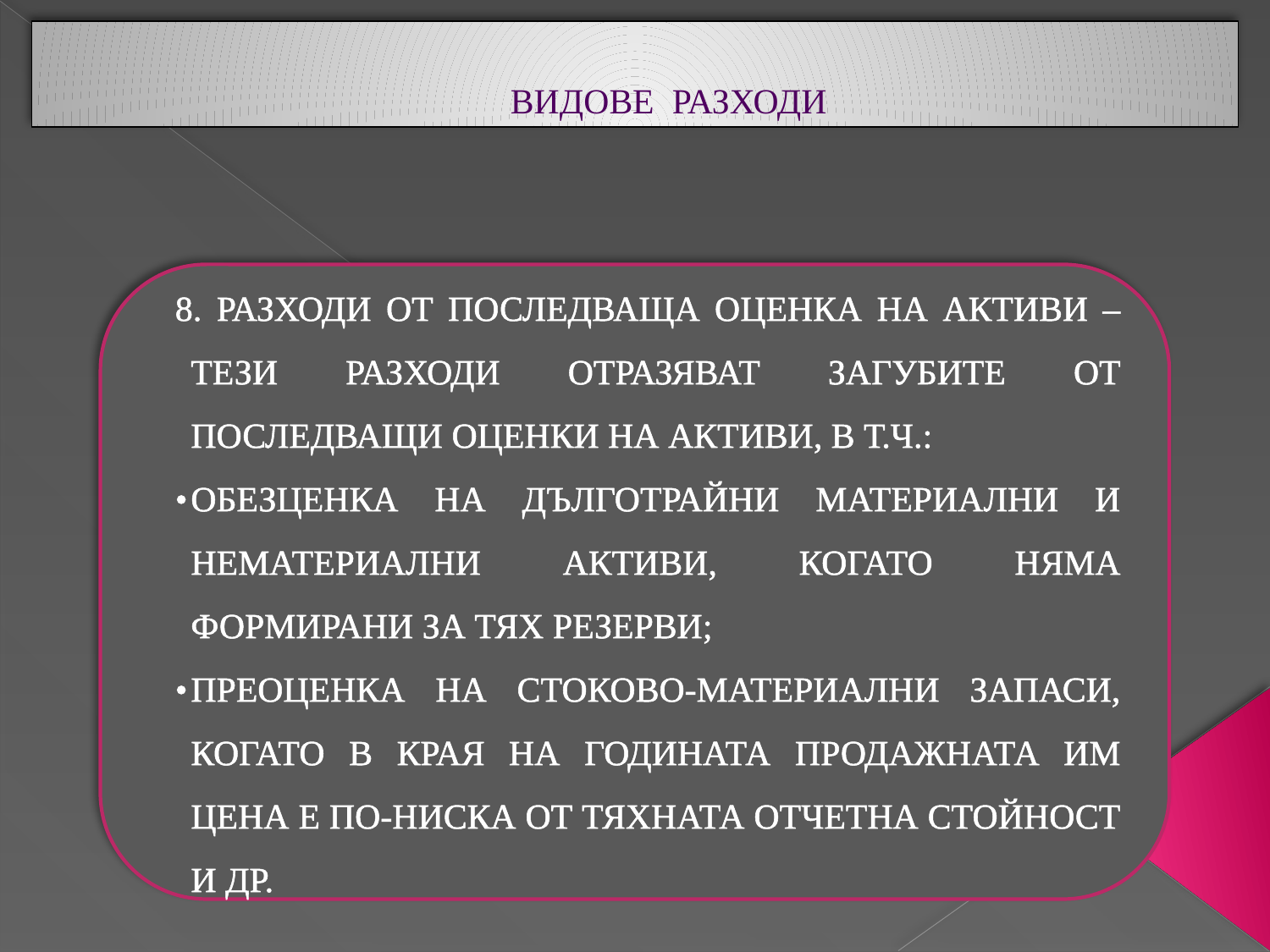

# ВИДОВЕ  РАЗХОДИ
8. Разходи от последваща оценка на активи – тези разходи отразяват загубите от последващи оценки на активи, в т.ч.:
•	Обезценка на дълготрайни материални и нематериални активи, когато няма формирани за тях резерви;
•	Преоценка на стоково-материални запаси, когато в края на годината продажната им цена е по-ниска от тяхната отчетна стойност и др.